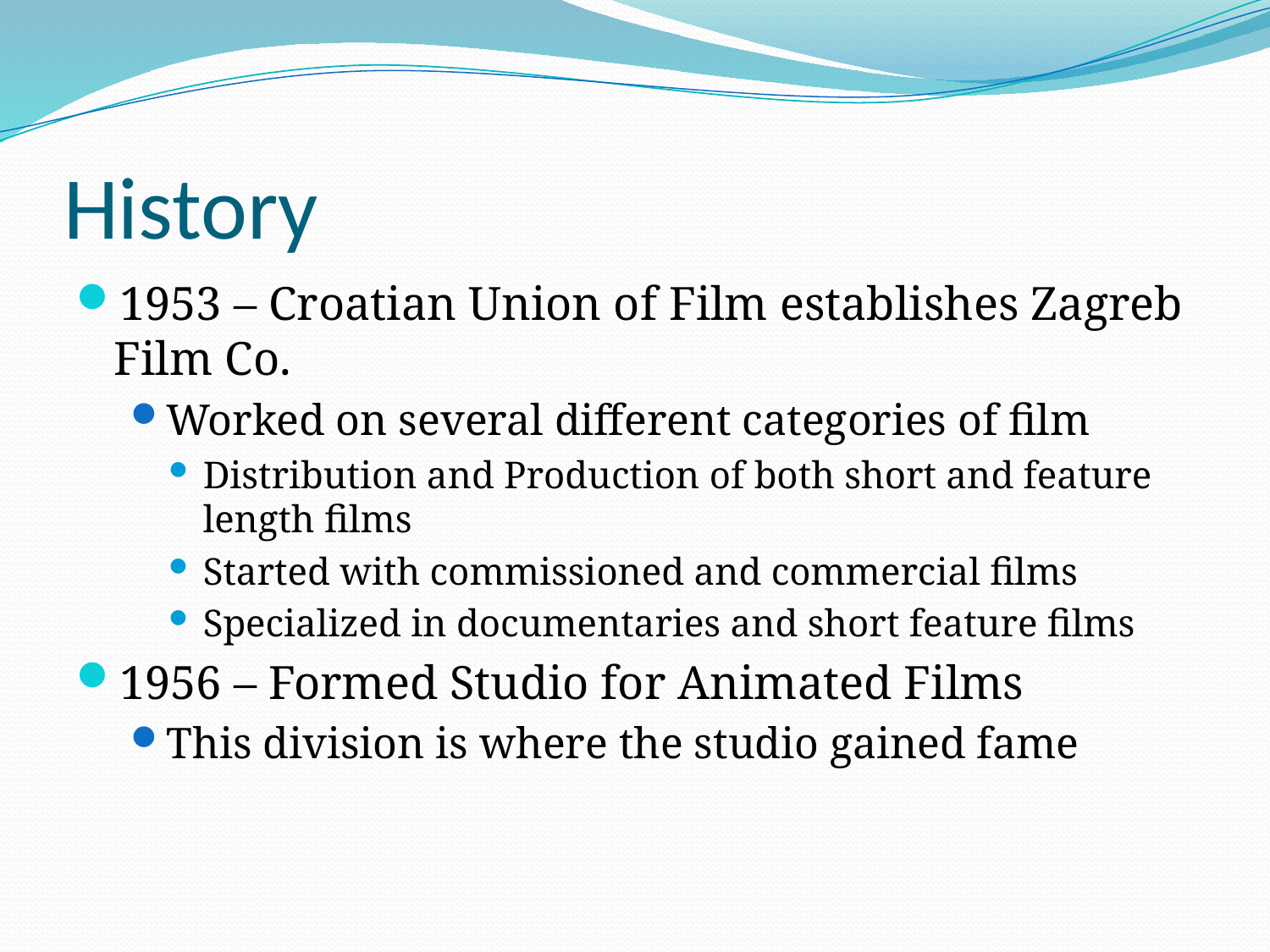

# History
1953 – Croatian Union of Film establishes Zagreb Film Co.
Worked on several different categories of film
Distribution and Production of both short and feature length films
Started with commissioned and commercial films
Specialized in documentaries and short feature films
1956 – Formed Studio for Animated Films
This division is where the studio gained fame